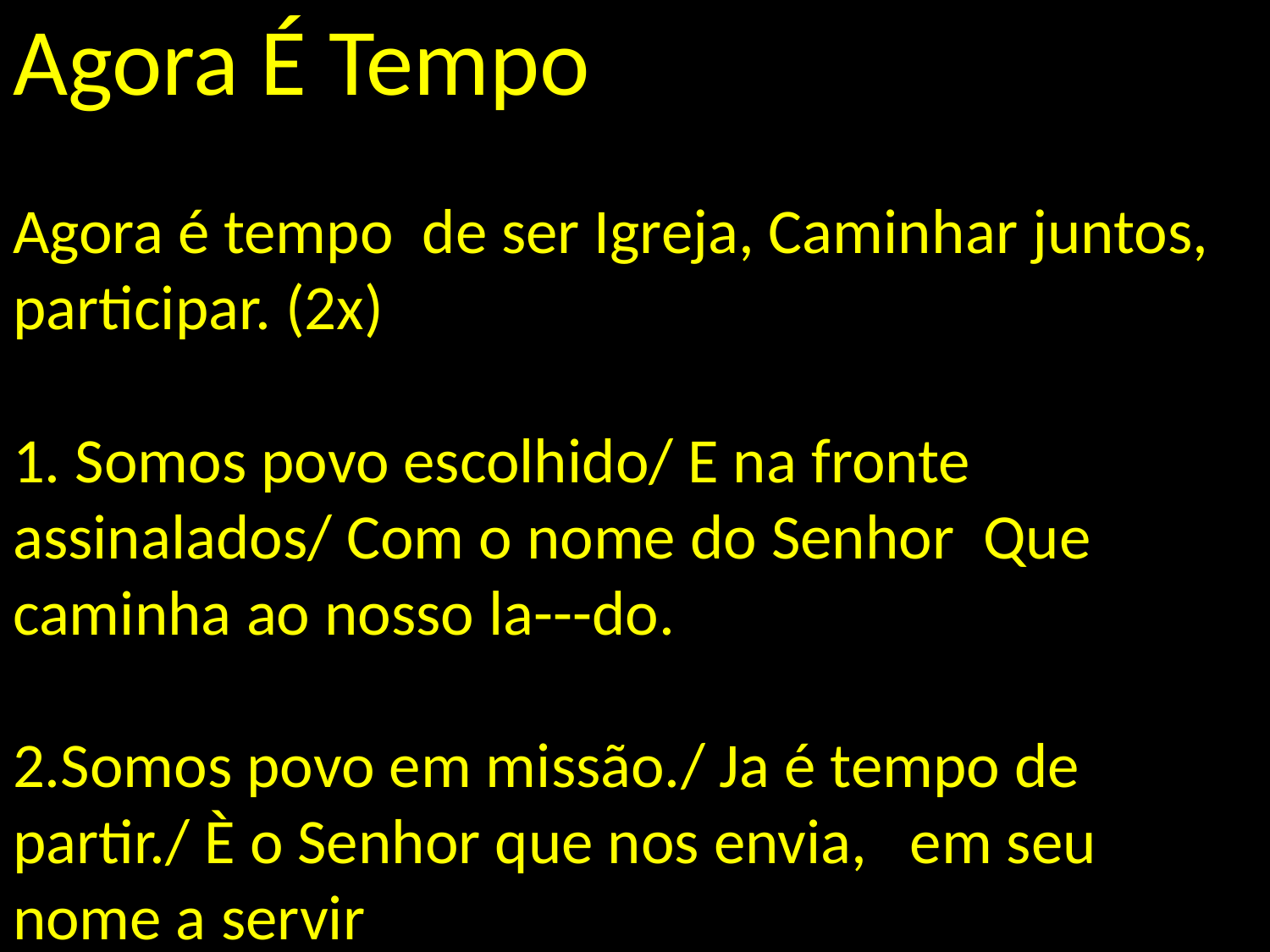

# Agora É Tempo Agora é tempo  de ser Igreja, Caminhar juntos, participar. (2x) 1. Somos povo escolhido/ E na fronte assinalados/ Com o nome do Senhor  Que caminha ao nosso la---do. 2.Somos povo em missão./ Ja é tempo de partir./ È o Senhor que nos envia,   em seu nome a servir